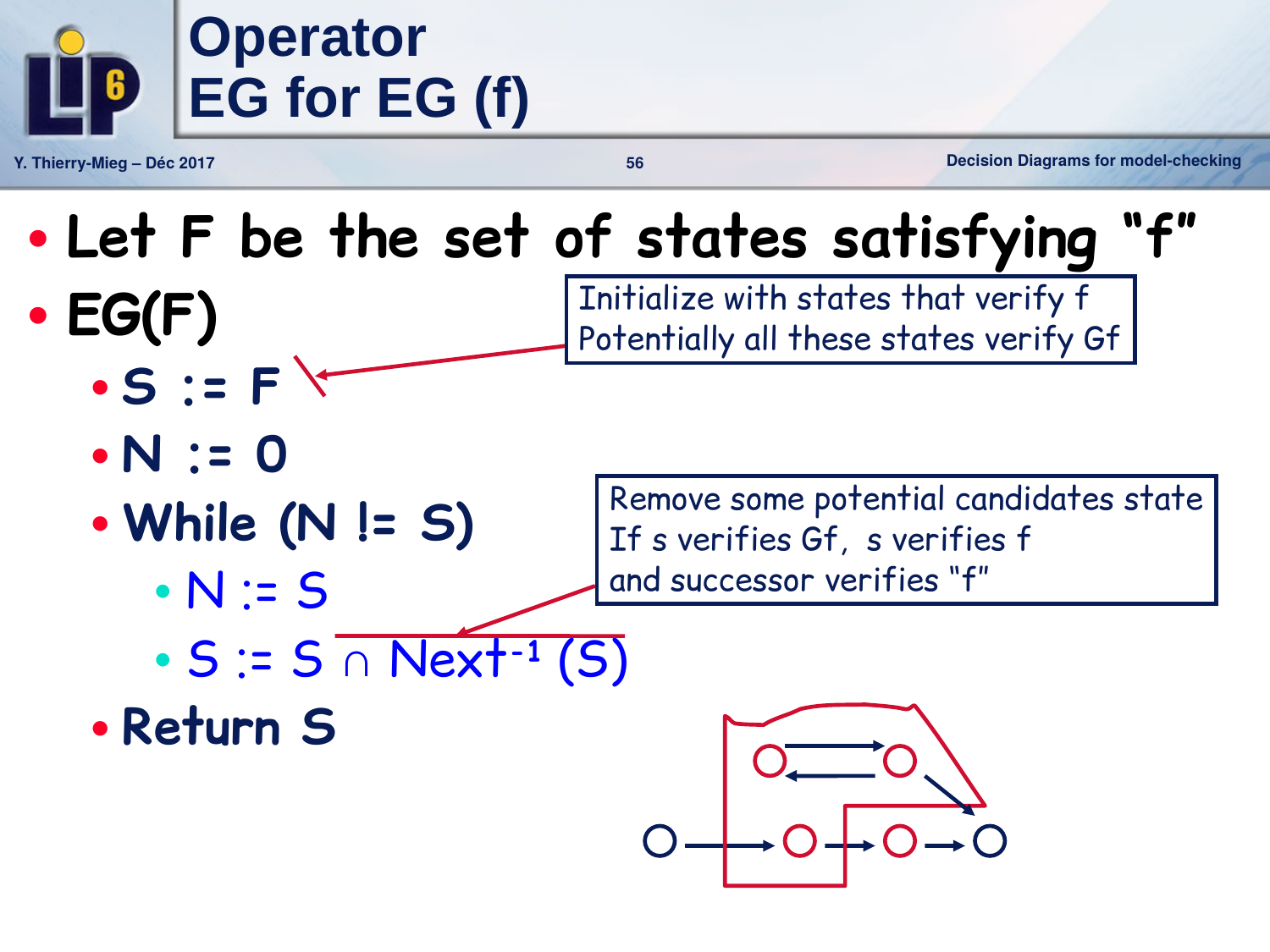

# Operator EG for EG (f)
Let F be the set of states satisfying “f”
EG(F)
S := F
N := 0
While (N != S)
N := S
S := S ∩ Next-1 (S)
Return S

Initialize with states that verify f
Potentially all these states verify Gf

Remove some potential candidates state
If s verifies Gf,  s verifies f
and successor verifies “f”